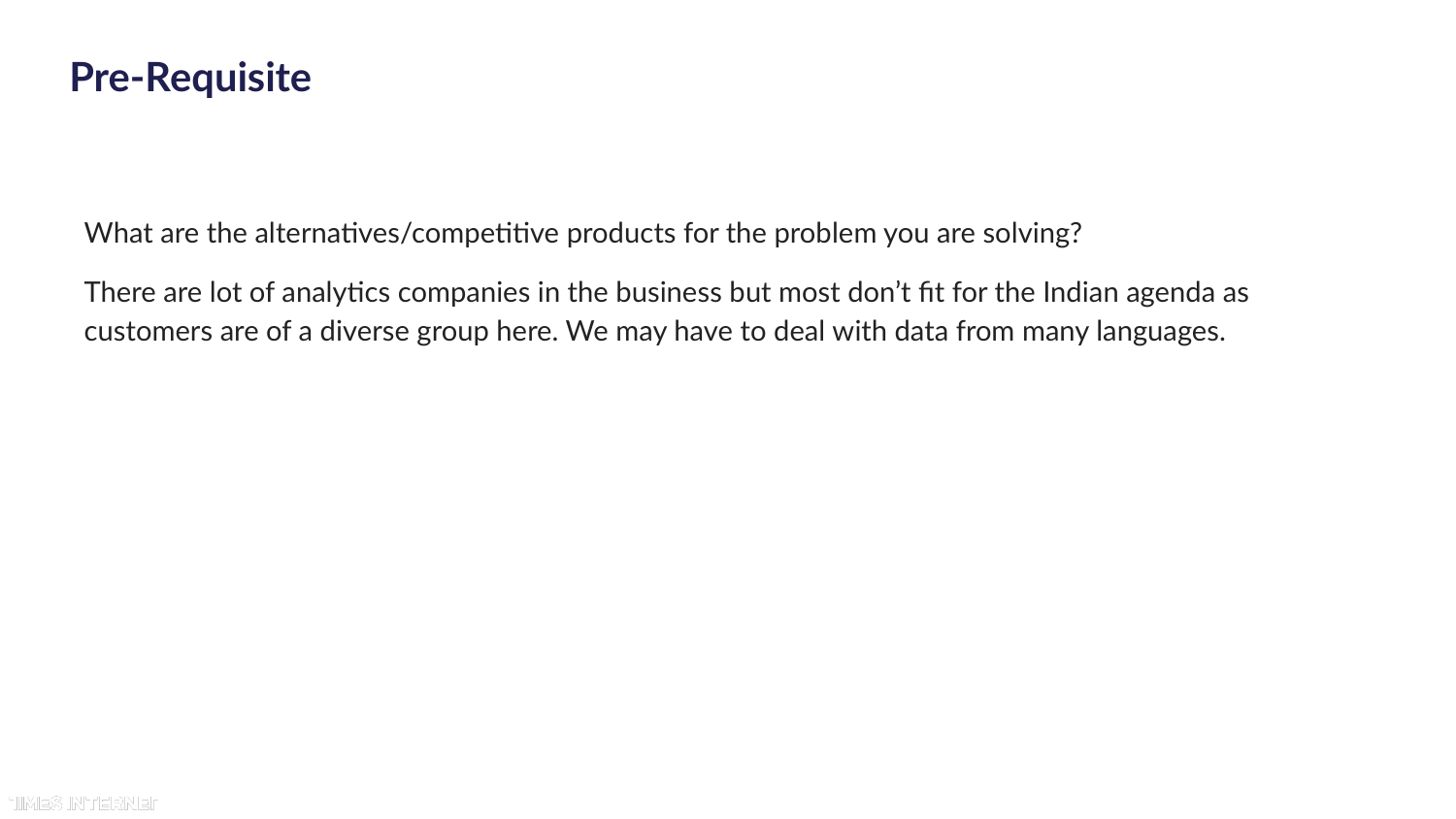

# Pre-Requisite
What are the alternatives/competitive products for the problem you are solving?
There are lot of analytics companies in the business but most don’t fit for the Indian agenda as customers are of a diverse group here. We may have to deal with data from many languages.